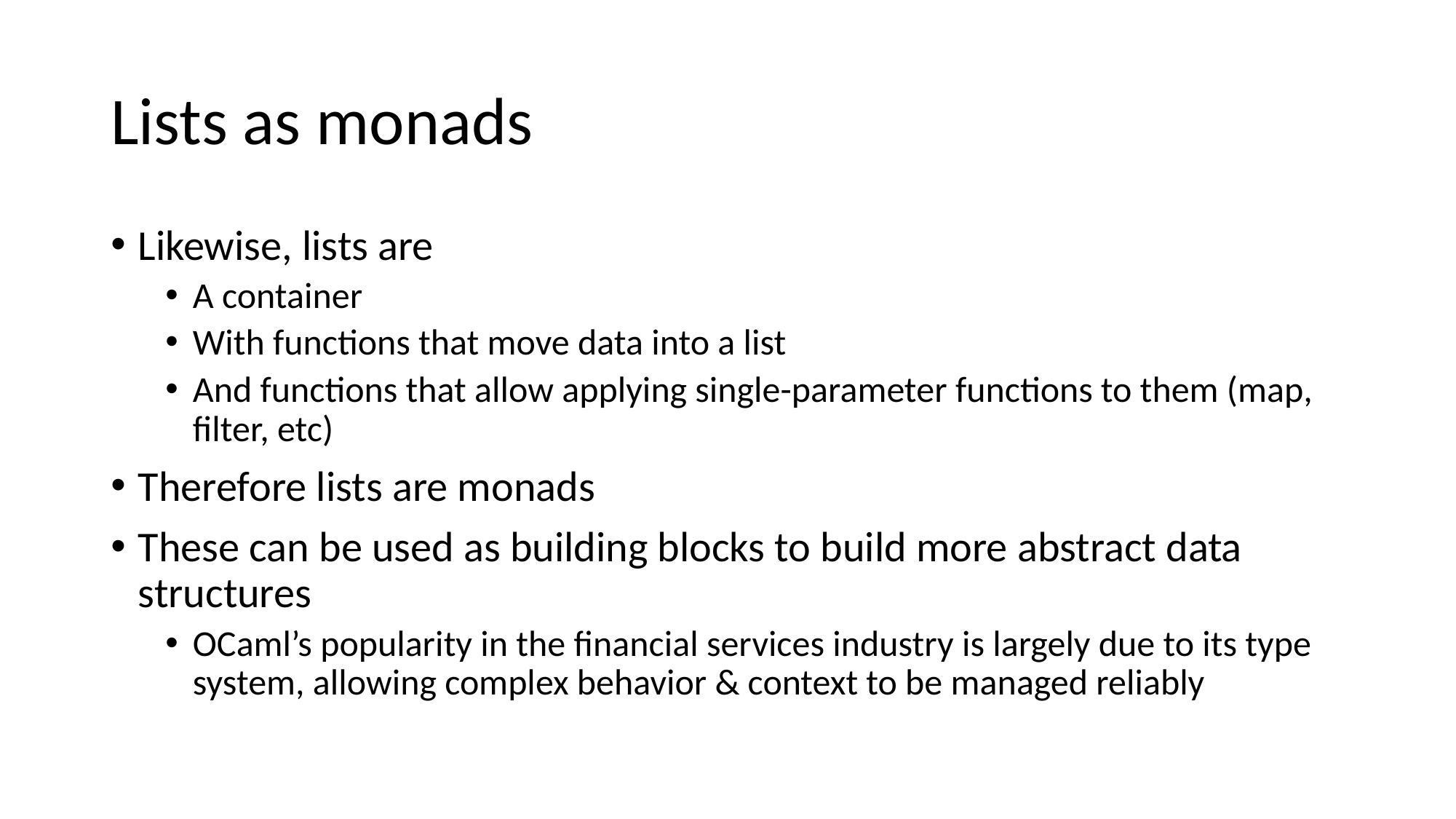

# Lists as monads
Likewise, lists are
A container
With functions that move data into a list
And functions that allow applying single-parameter functions to them (map, filter, etc)
Therefore lists are monads
These can be used as building blocks to build more abstract data structures
OCaml’s popularity in the financial services industry is largely due to its type system, allowing complex behavior & context to be managed reliably